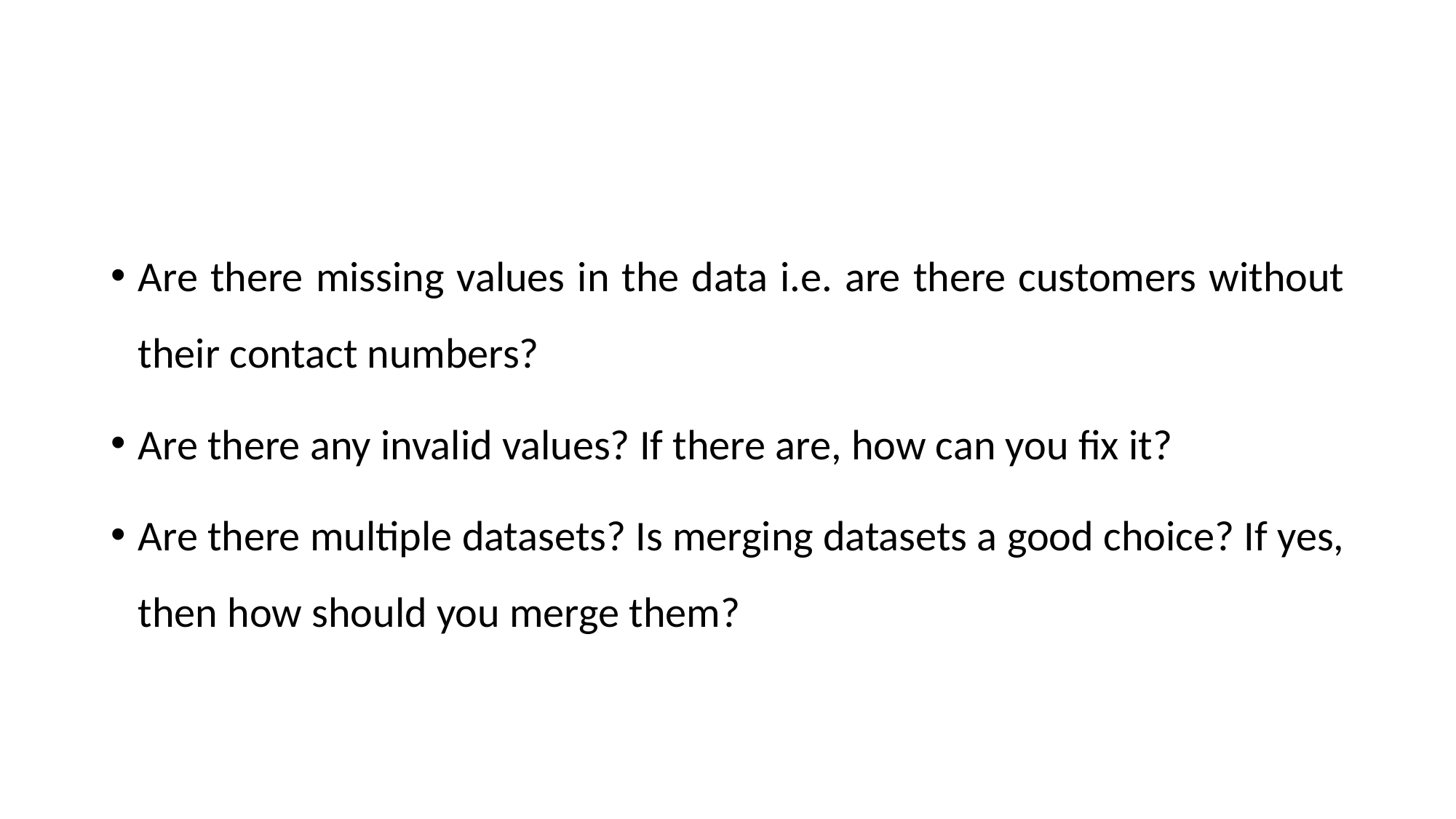

Are there missing values in the data i.e. are there customers without their contact numbers?
Are there any invalid values? If there are, how can you fix it?
Are there multiple datasets? Is merging datasets a good choice? If yes, then how should you merge them?